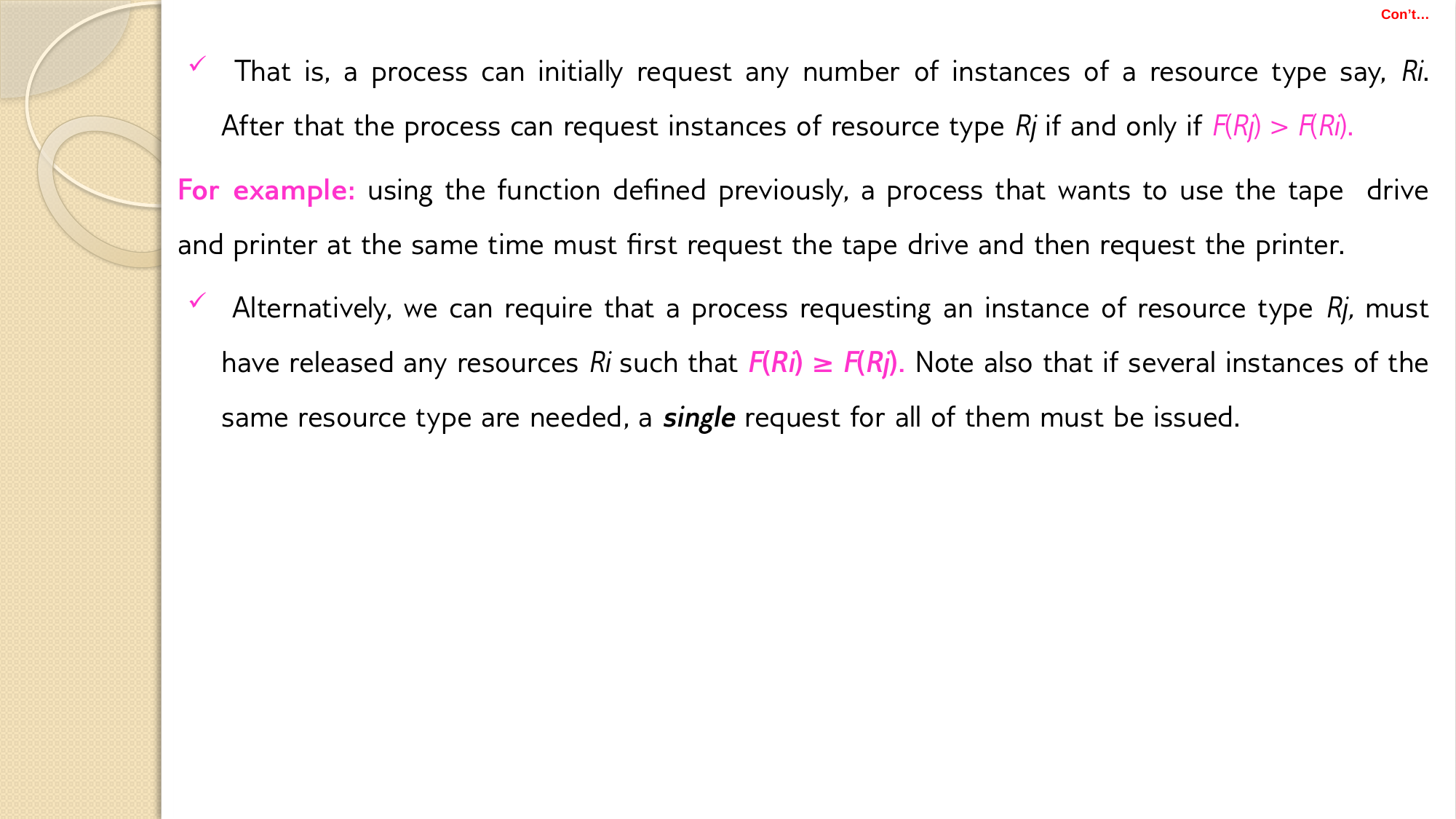

# Con’t…
 That is, a process can initially request any number of instances of a resource type say, Ri. After that the process can request instances of resource type Rj if and only if F(Rj) > F(Ri).
For example: using the function defined previously, a process that wants to use the tape  drive and printer at the same time must first request the tape drive and then request the printer.
 Alternatively, we can require that a process requesting an instance of resource type Rj, must have released any resources Ri such that F(Ri) ≥ F(Rj). Note also that if several instances of the same resource type are needed, a single request for all of them must be issued.